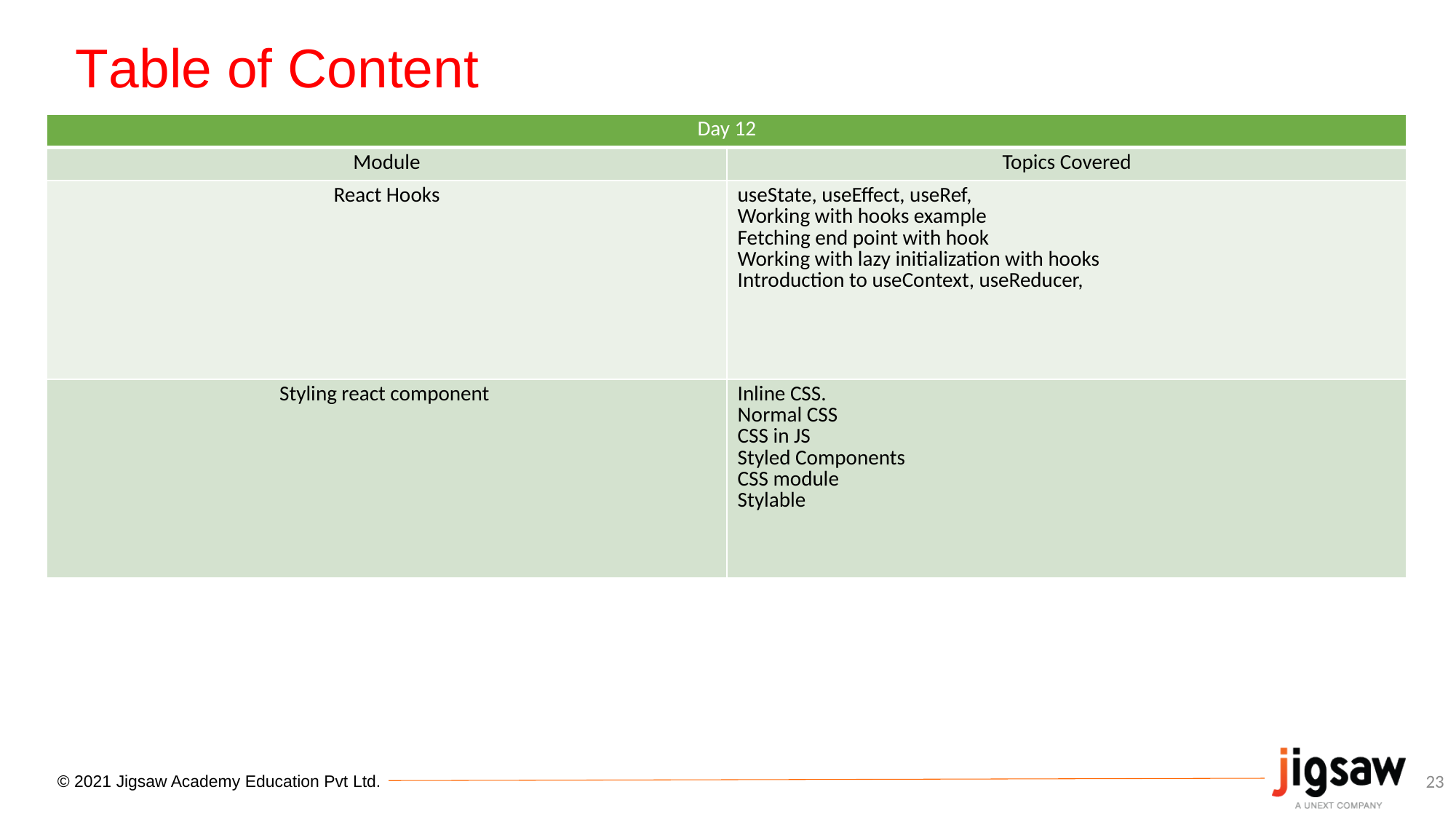

# Table of Content
| Day 12 |  |
| --- | --- |
| Module | Topics Covered |
| React Hooks | useState, useEffect, useRef, Working with hooks example Fetching end point with hook Working with lazy initialization with hooks Introduction to useContext, useReducer, |
| Styling react component | Inline CSS. Normal CSS CSS in JS Styled Components CSS module Stylable |
23